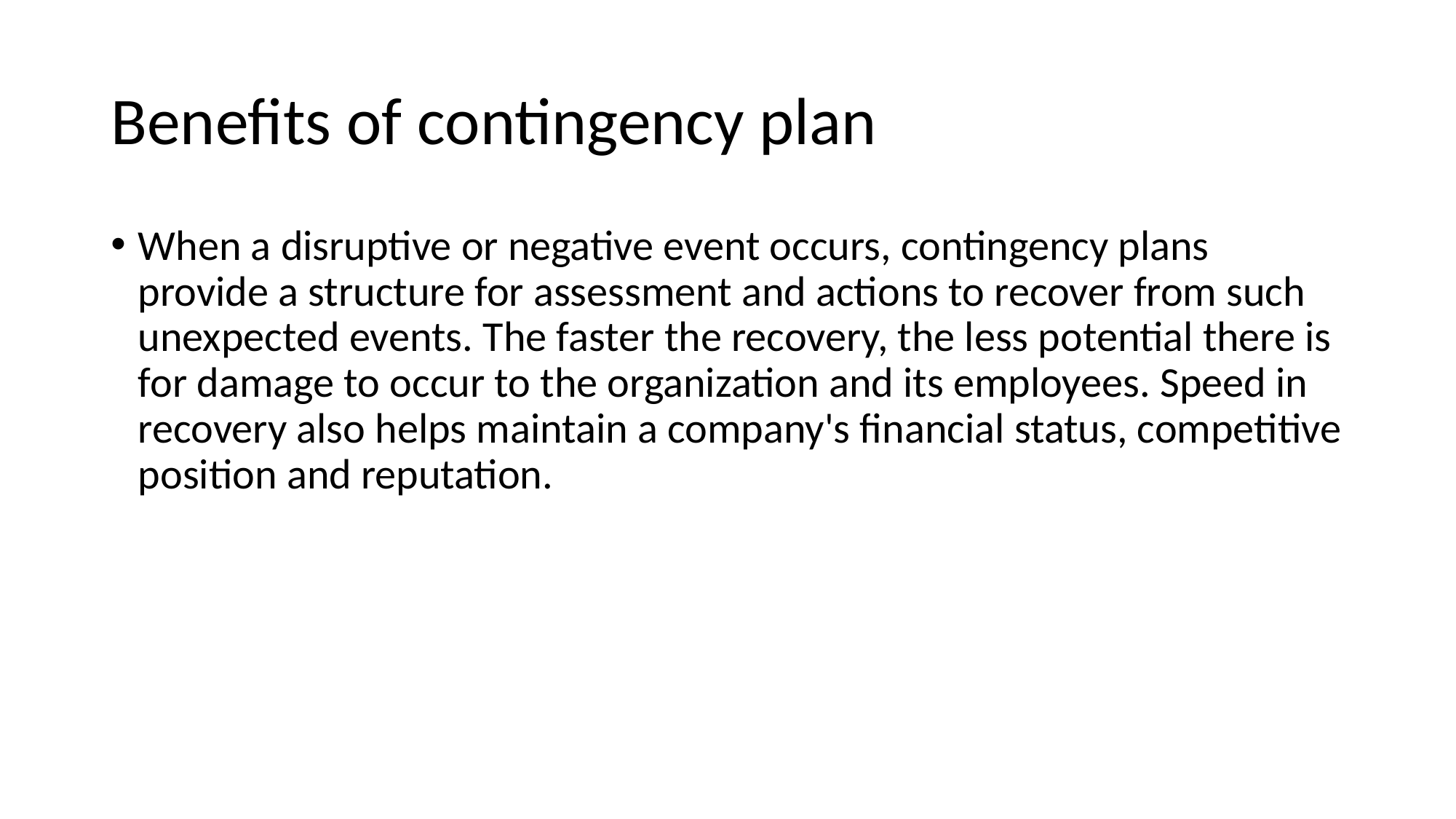

# Benefits of contingency plan
When a disruptive or negative event occurs, contingency plans provide a structure for assessment and actions to recover from such unexpected events. The faster the recovery, the less potential there is for damage to occur to the organization and its employees. Speed in recovery also helps maintain a company's financial status, competitive position and reputation.